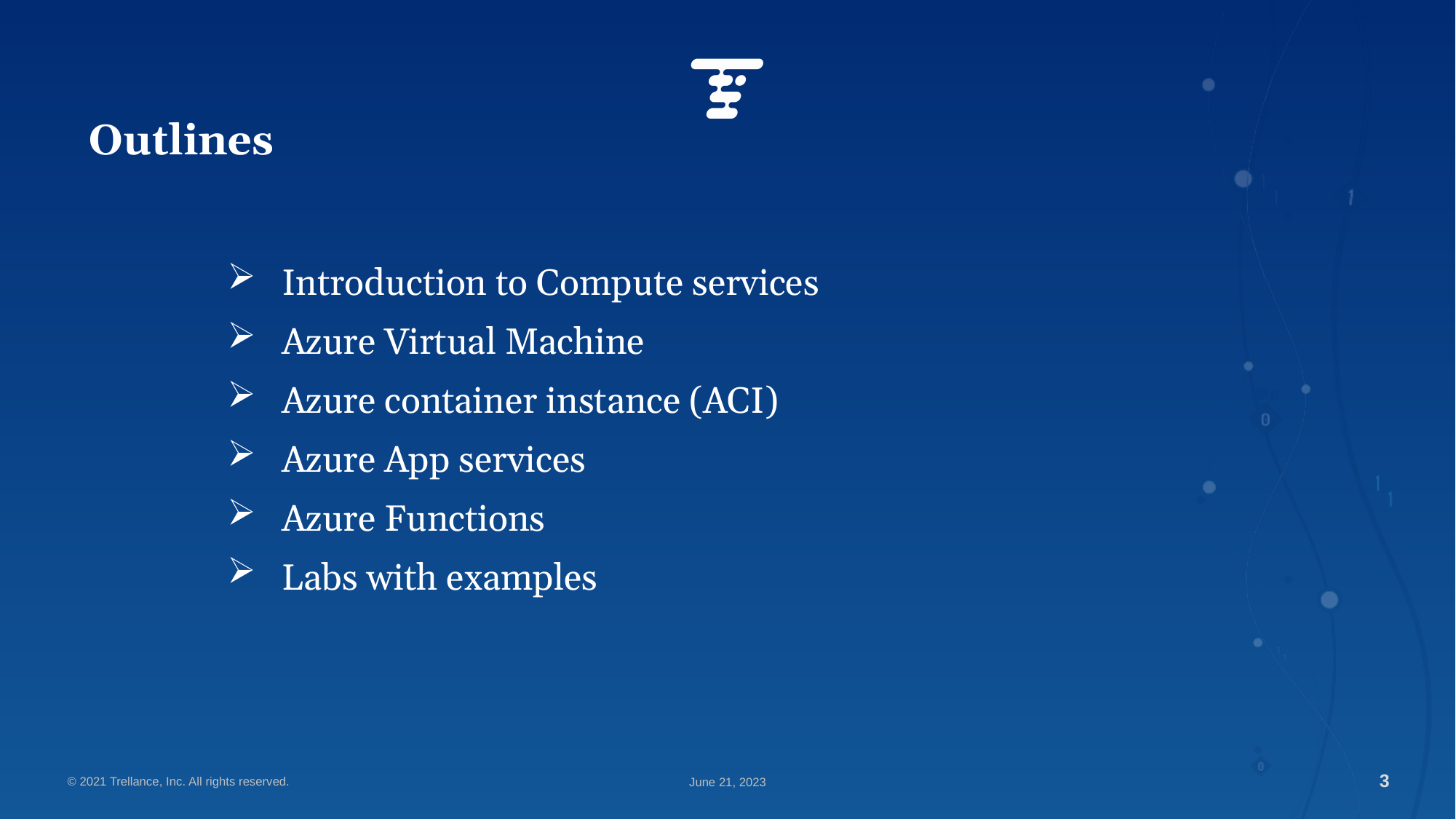

Outlines

Introduction to Compute services
Azure Virtual Machine
Azure container instance (ACI)
Azure App services
Azure Functions
Labs with examples

© 2021 Trellance, Inc. All rights reserved.
June 21, 2023
3